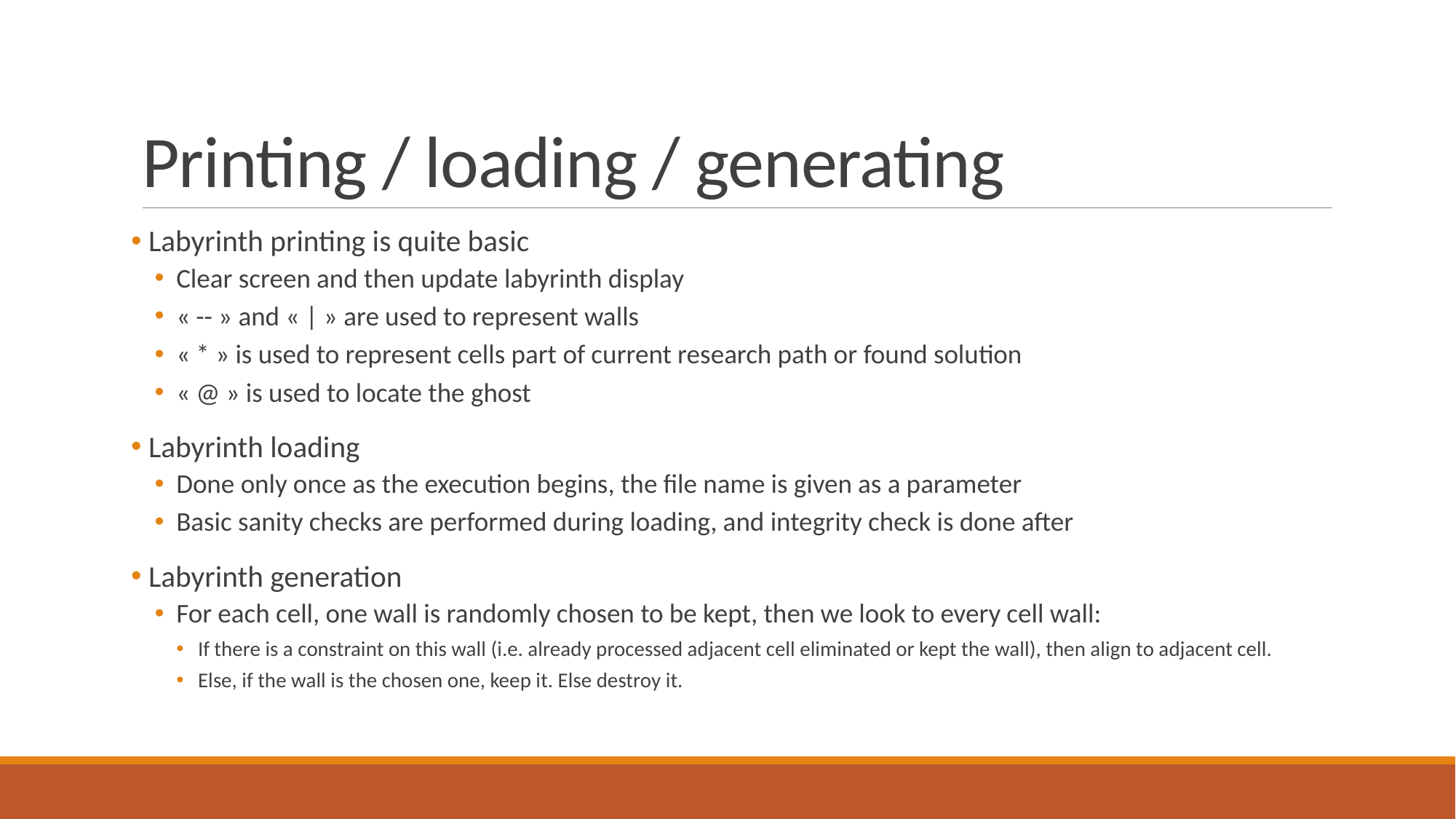

# Printing / loading / generating
 Labyrinth printing is quite basic
Clear screen and then update labyrinth display
« -- » and « | » are used to represent walls
« * » is used to represent cells part of current research path or found solution
« @ » is used to locate the ghost
 Labyrinth loading
Done only once as the execution begins, the file name is given as a parameter
Basic sanity checks are performed during loading, and integrity check is done after
 Labyrinth generation
For each cell, one wall is randomly chosen to be kept, then we look to every cell wall:
If there is a constraint on this wall (i.e. already processed adjacent cell eliminated or kept the wall), then align to adjacent cell.
Else, if the wall is the chosen one, keep it. Else destroy it.